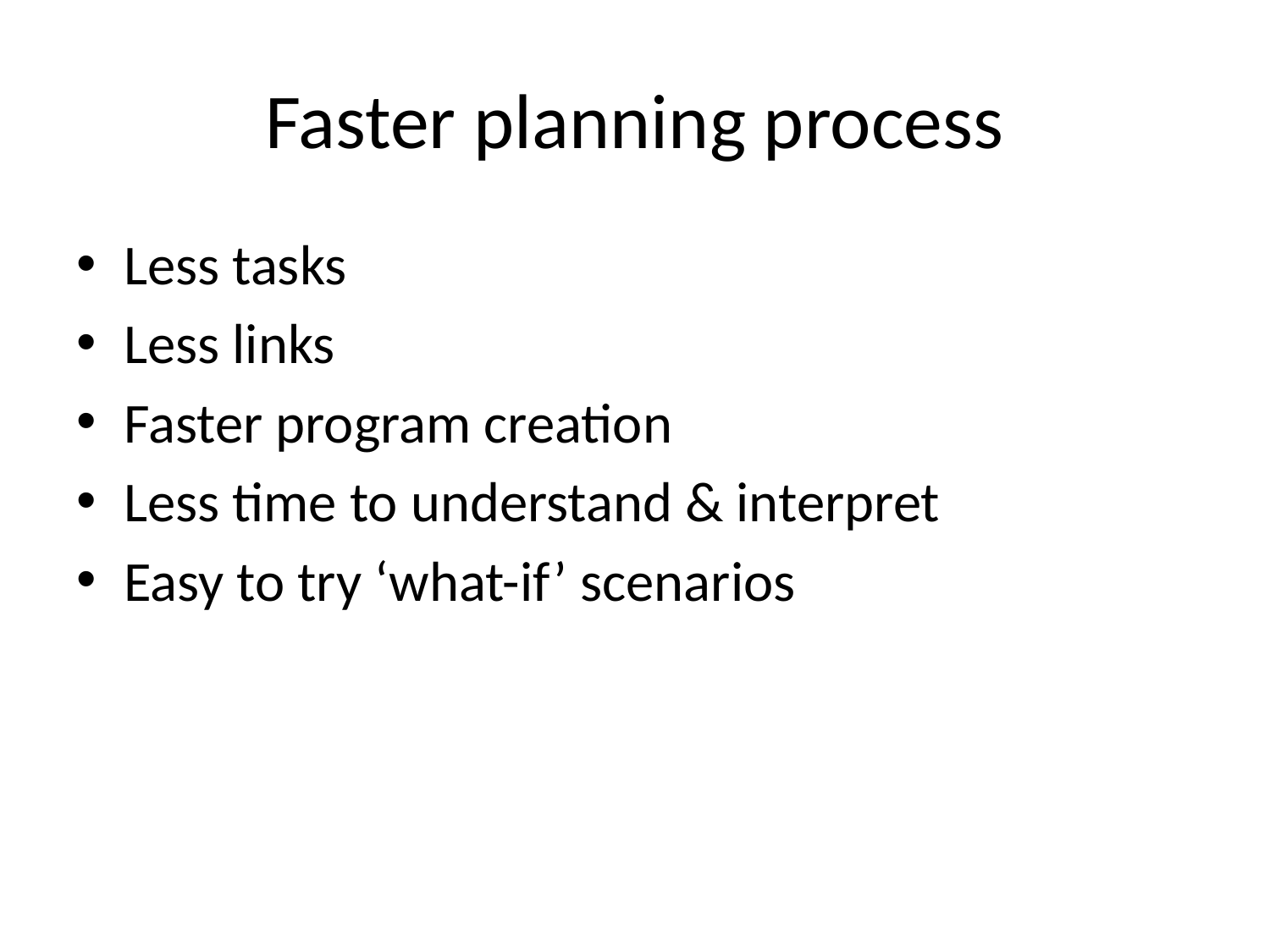

# Faster planning process
Less tasks
Less links
Faster program creation
Less time to understand & interpret
Easy to try ‘what-if’ scenarios